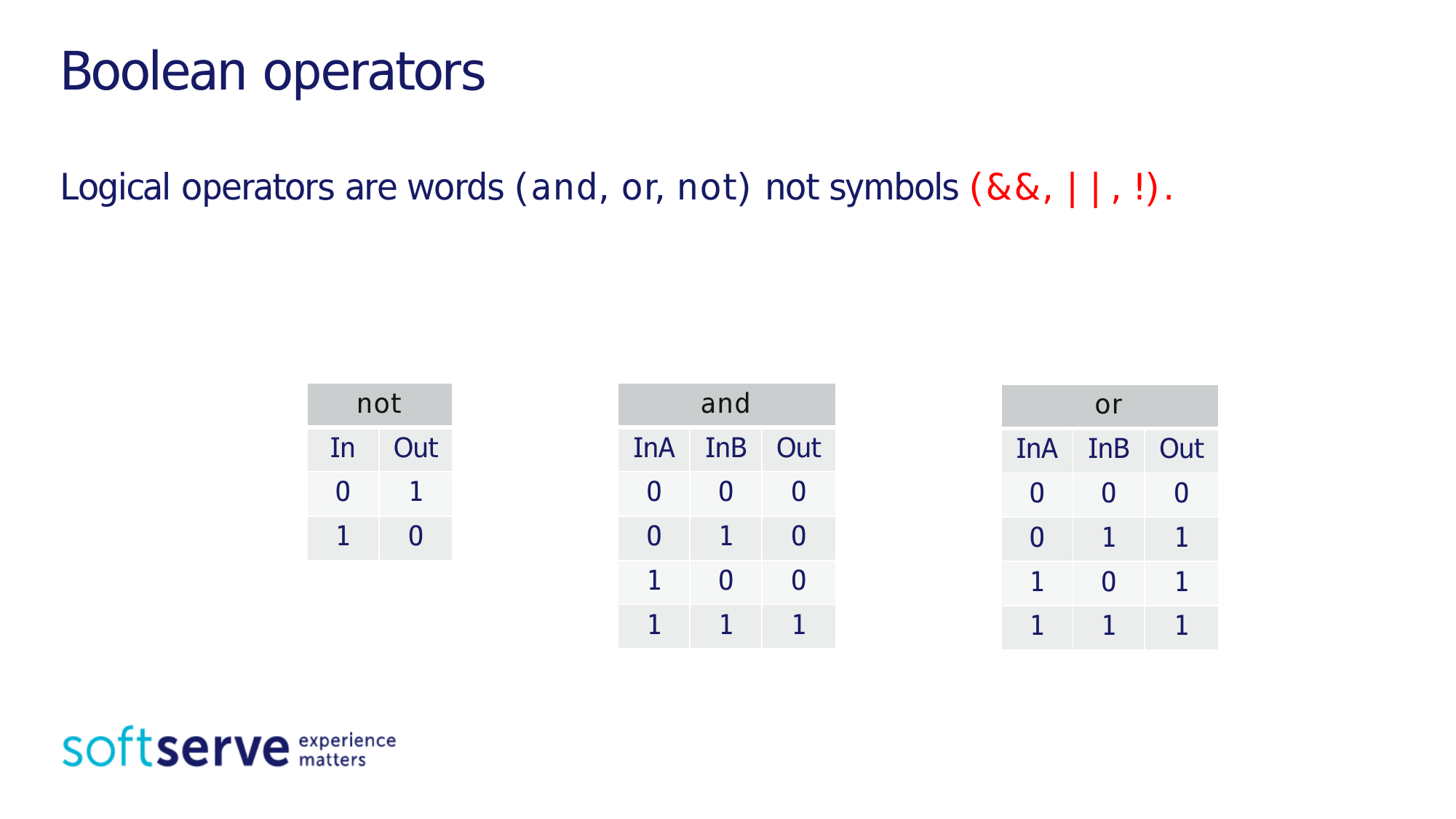

# Boolean operators
Logical operators are words (and, or, not) not symbols (&&, ||, !).
| not |  |
| --- | --- |
| In | Out |
| 0 | 1 |
| 1 | 0 |
| and |  |  |
| --- | --- | --- |
| InA | InB | Out |
| 0 | 0 | 0 |
| 0 | 1 | 0 |
| 1 | 0 | 0 |
| 1 | 1 | 1 |
| or |  |  |
| --- | --- | --- |
| InA | InB | Out |
| 0 | 0 | 0 |
| 0 | 1 | 1 |
| 1 | 0 | 1 |
| 1 | 1 | 1 |